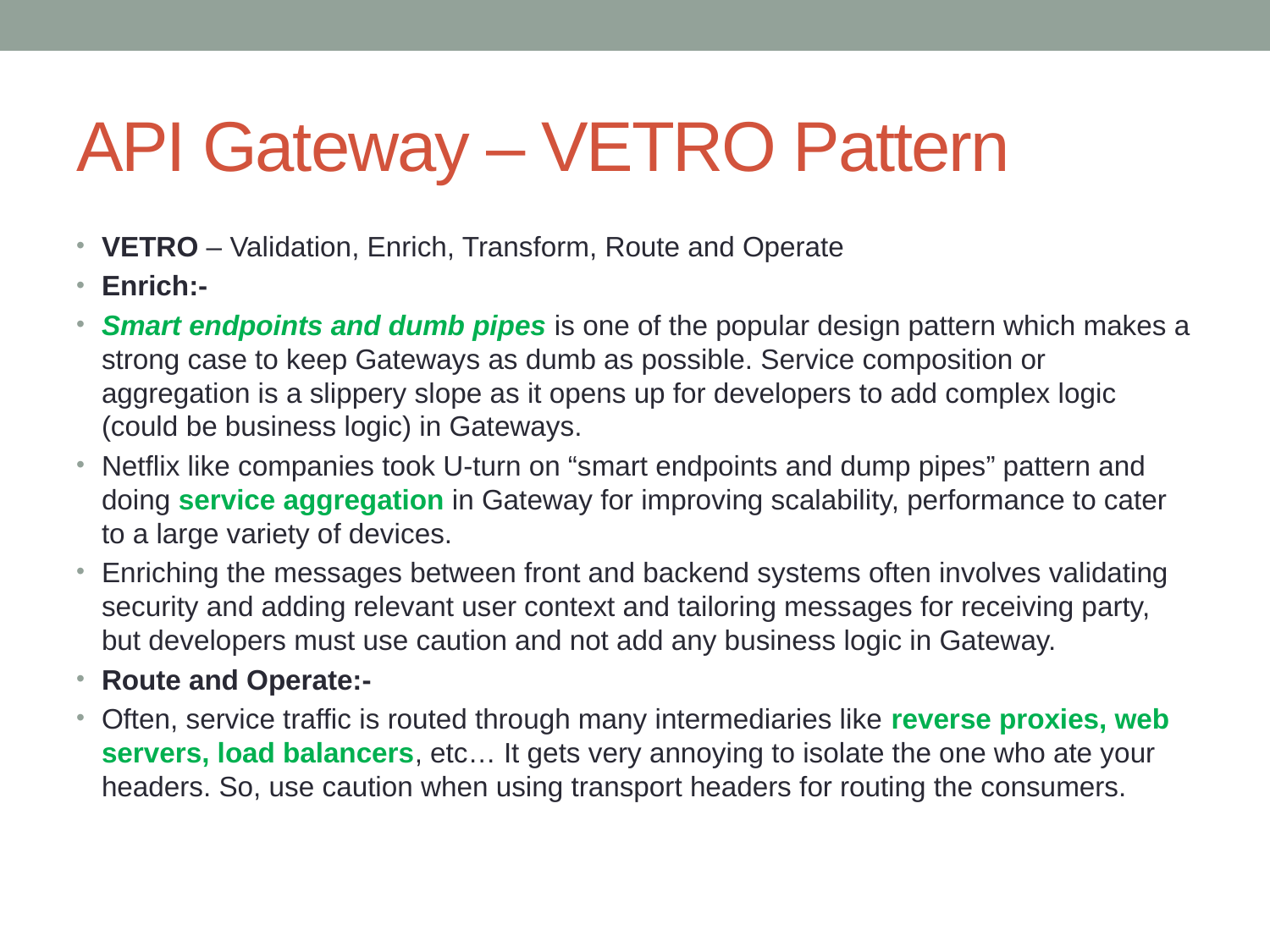

# API Gateway – VETRO Pattern
VETRO – Validation, Enrich, Transform, Route and Operate
Enrich:-
Smart endpoints and dumb pipes is one of the popular design pattern which makes a strong case to keep Gateways as dumb as possible. Service composition or aggregation is a slippery slope as it opens up for developers to add complex logic (could be business logic) in Gateways.
Netflix like companies took U-turn on “smart endpoints and dump pipes” pattern and doing service aggregation in Gateway for improving scalability, performance to cater to a large variety of devices.
Enriching the messages between front and backend systems often involves validating security and adding relevant user context and tailoring messages for receiving party, but developers must use caution and not add any business logic in Gateway.
Route and Operate:-
Often, service traffic is routed through many intermediaries like reverse proxies, web servers, load balancers, etc… It gets very annoying to isolate the one who ate your headers. So, use caution when using transport headers for routing the consumers.